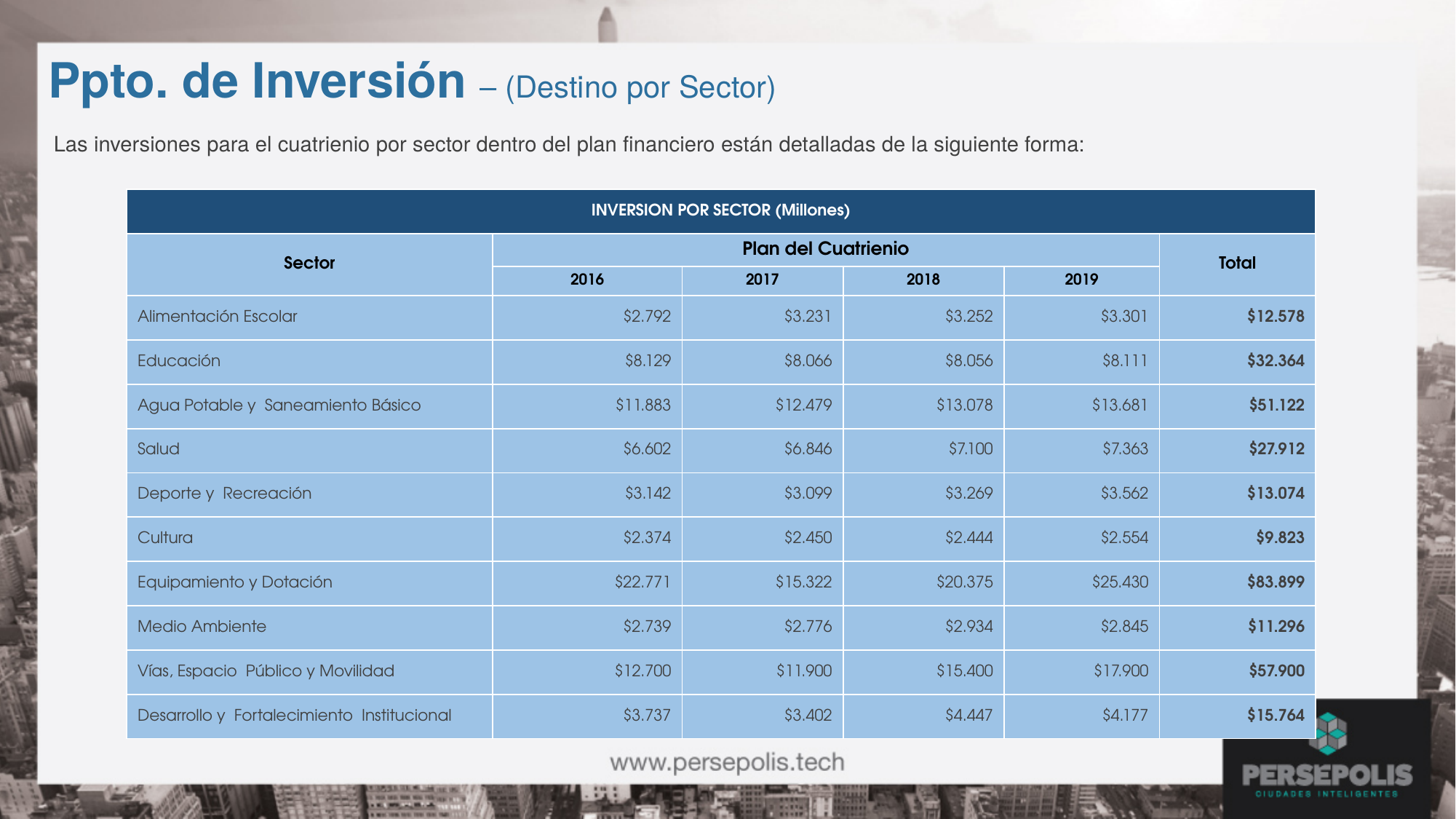

Ppto. de Inversión – (Destino por Sector)
Las inversiones para el cuatrienio por sector dentro del plan financiero están detalladas de la siguiente forma:
| INVERSION POR SECTOR (Millones) |  |  |  |  |  |
| --- | --- | --- | --- | --- | --- |
| Sector | Plan del Cuatrienio |  |  |  | Total |
|  | 2016 | 2017 | 2018 | 2019 |  |
| Alimentación Escolar | $2.792 | $3.231 | $3.252 | $3.301 | $12.578 |
| Educación | $8.129 | $8.066 | $8.056 | $8.111 | $32.364 |
| Agua Potable y Saneamiento Básico | $11.883 | $12.479 | $13.078 | $13.681 | $51.122 |
| Salud | $6.602 | $6.846 | $7.100 | $7.363 | $27.912 |
| Deporte y Recreación | $3.142 | $3.099 | $3.269 | $3.562 | $13.074 |
| Cultura | $2.374 | $2.450 | $2.444 | $2.554 | $9.823 |
| Equipamiento y Dotación | $22.771 | $15.322 | $20.375 | $25.430 | $83.899 |
| Medio Ambiente | $2.739 | $2.776 | $2.934 | $2.845 | $11.296 |
| Vías, Espacio Público y Movilidad | $12.700 | $11.900 | $15.400 | $17.900 | $57.900 |
| Desarrollo y Fortalecimiento Institucional | $3.737 | $3.402 | $4.447 | $4.177 | $15.764 |